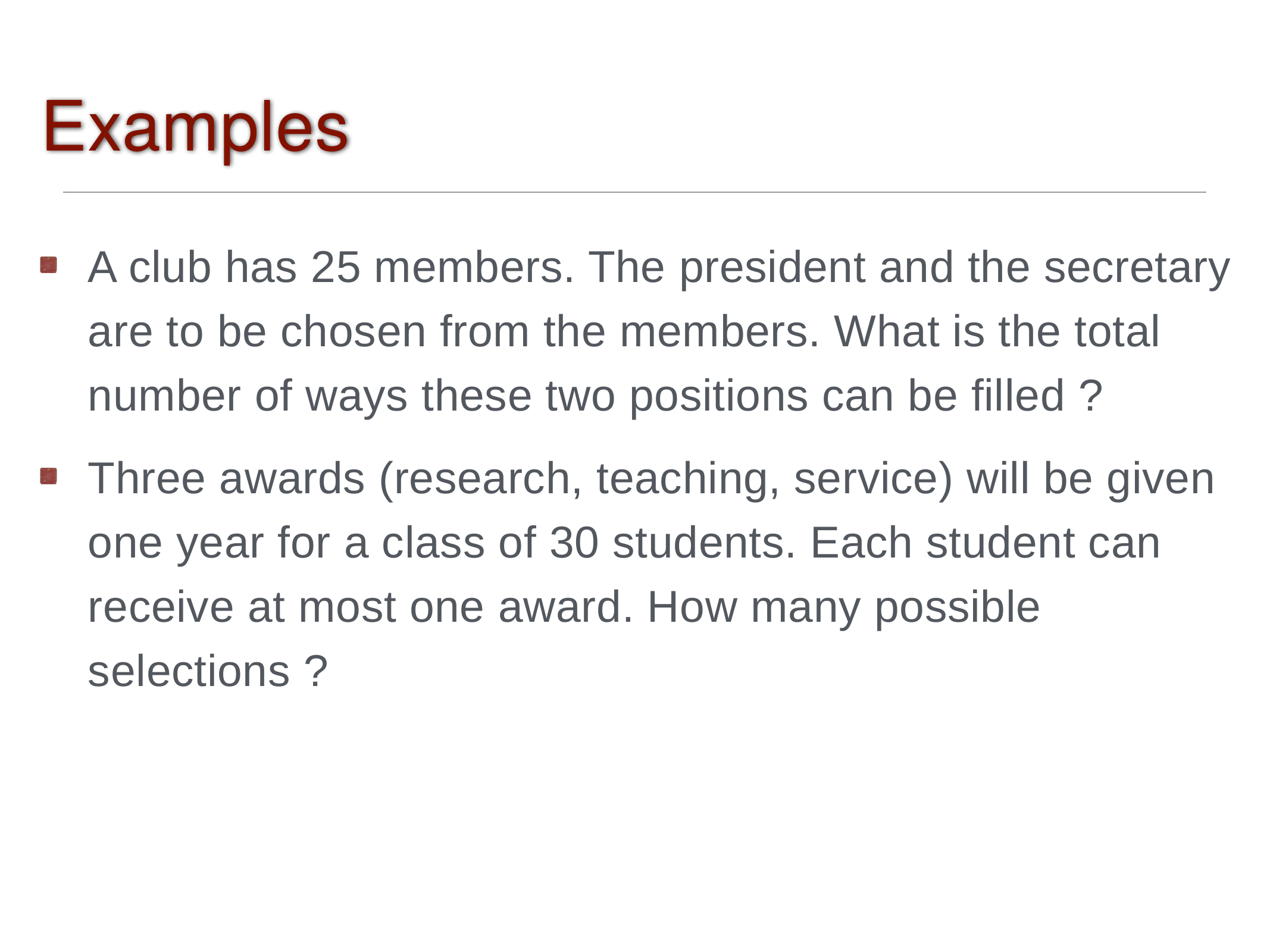

# Examples
A club has 25 members. The president and the secretary are to be chosen from the members. What is the total number of ways these two positions can be filled ?
Three awards (research, teaching, service) will be given one year for a class of 30 students. Each student can receive at most one award. How many possible selections ?
17